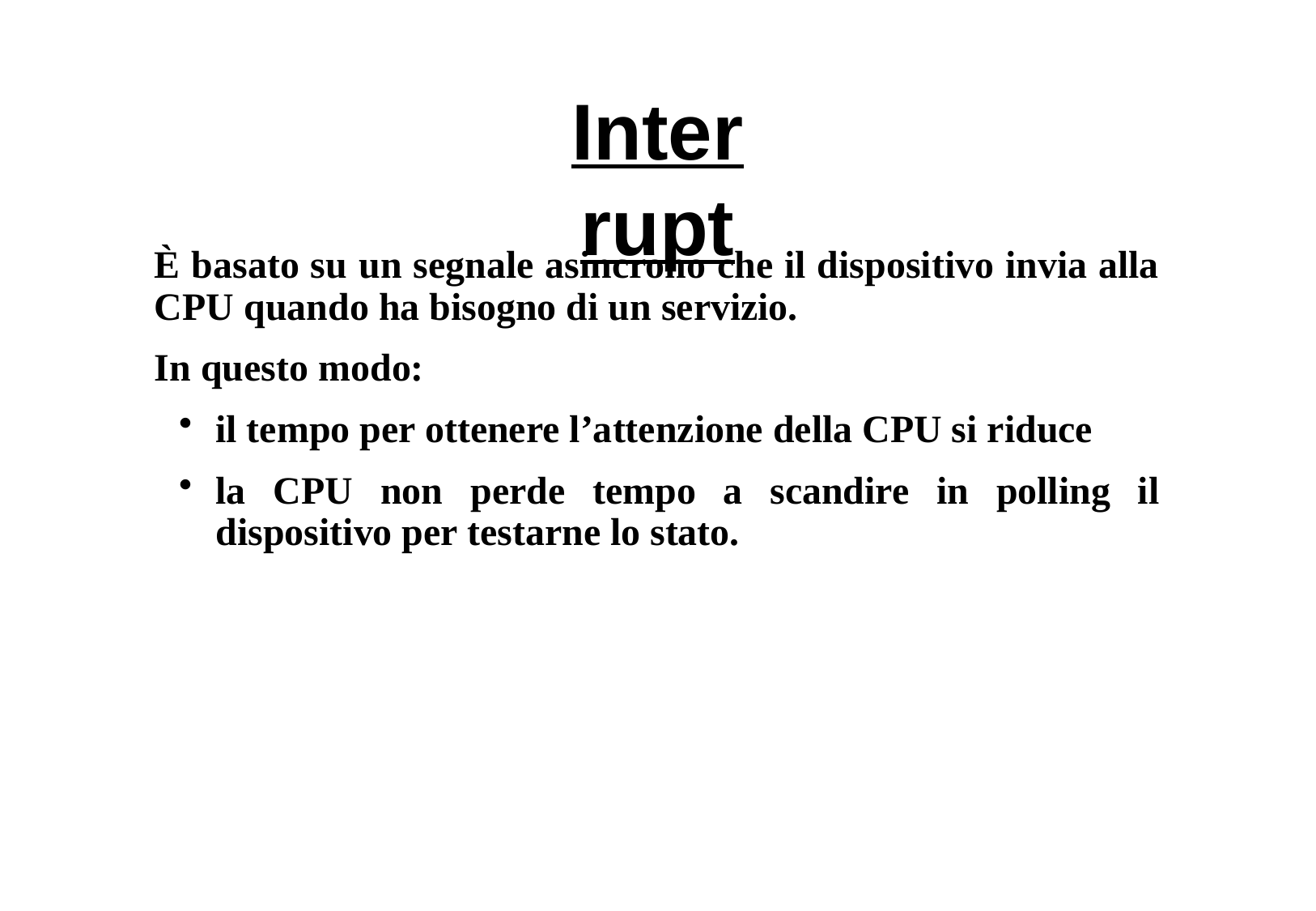

# Interrupt
È basato su un segnale asincrono che il dispositivo invia alla CPU quando ha bisogno di un servizio.
In questo modo:
il tempo per ottenere l’attenzione della CPU si riduce
la CPU non perde tempo a scandire in polling il dispositivo per testarne lo stato.